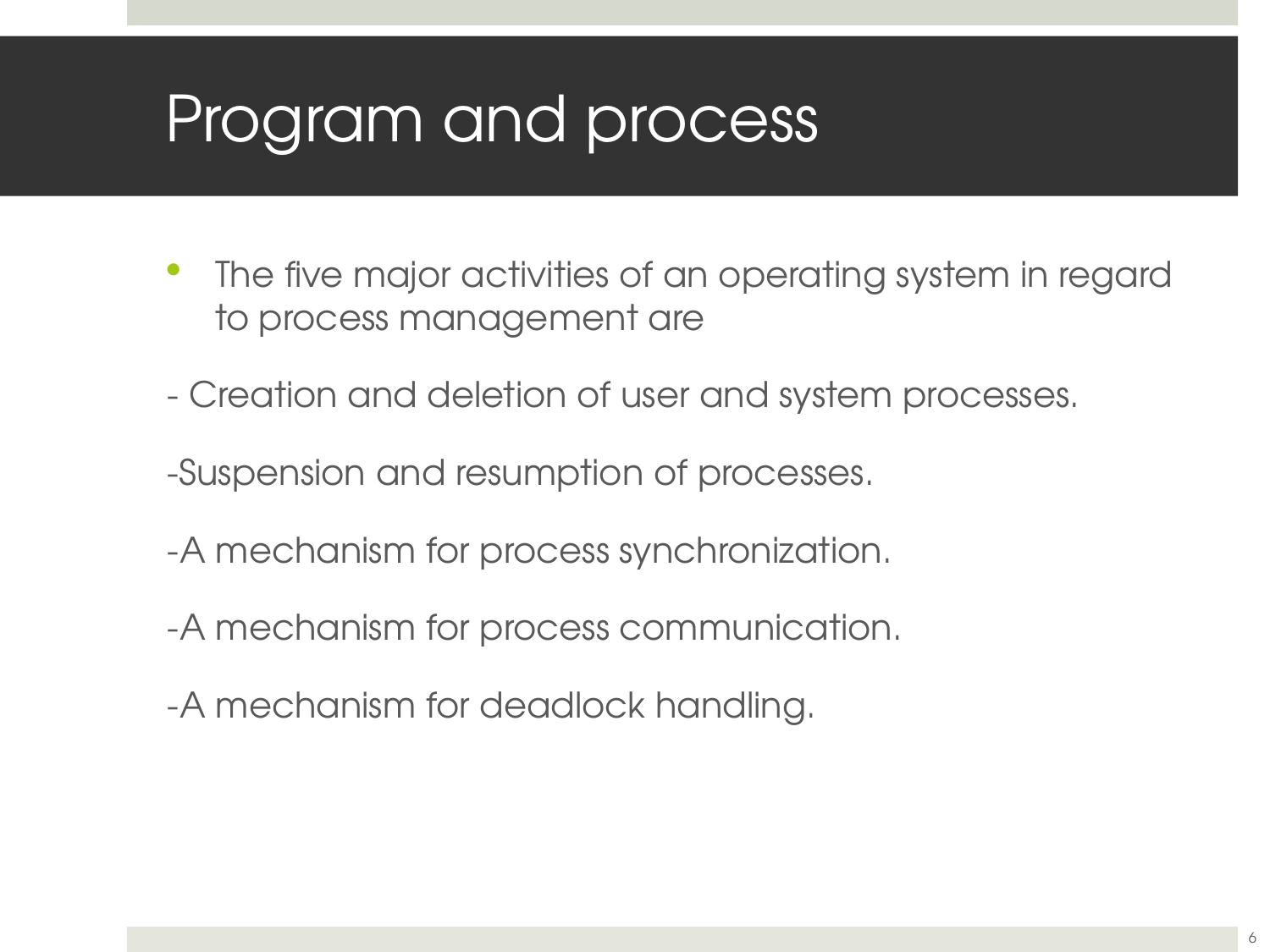

# Program and process
The five major activities of an operating system in regard to process management are
- Creation and deletion of user and system processes.
-Suspension and resumption of processes.
-A mechanism for process synchronization.
-A mechanism for process communication.
-A mechanism for deadlock handling.

6